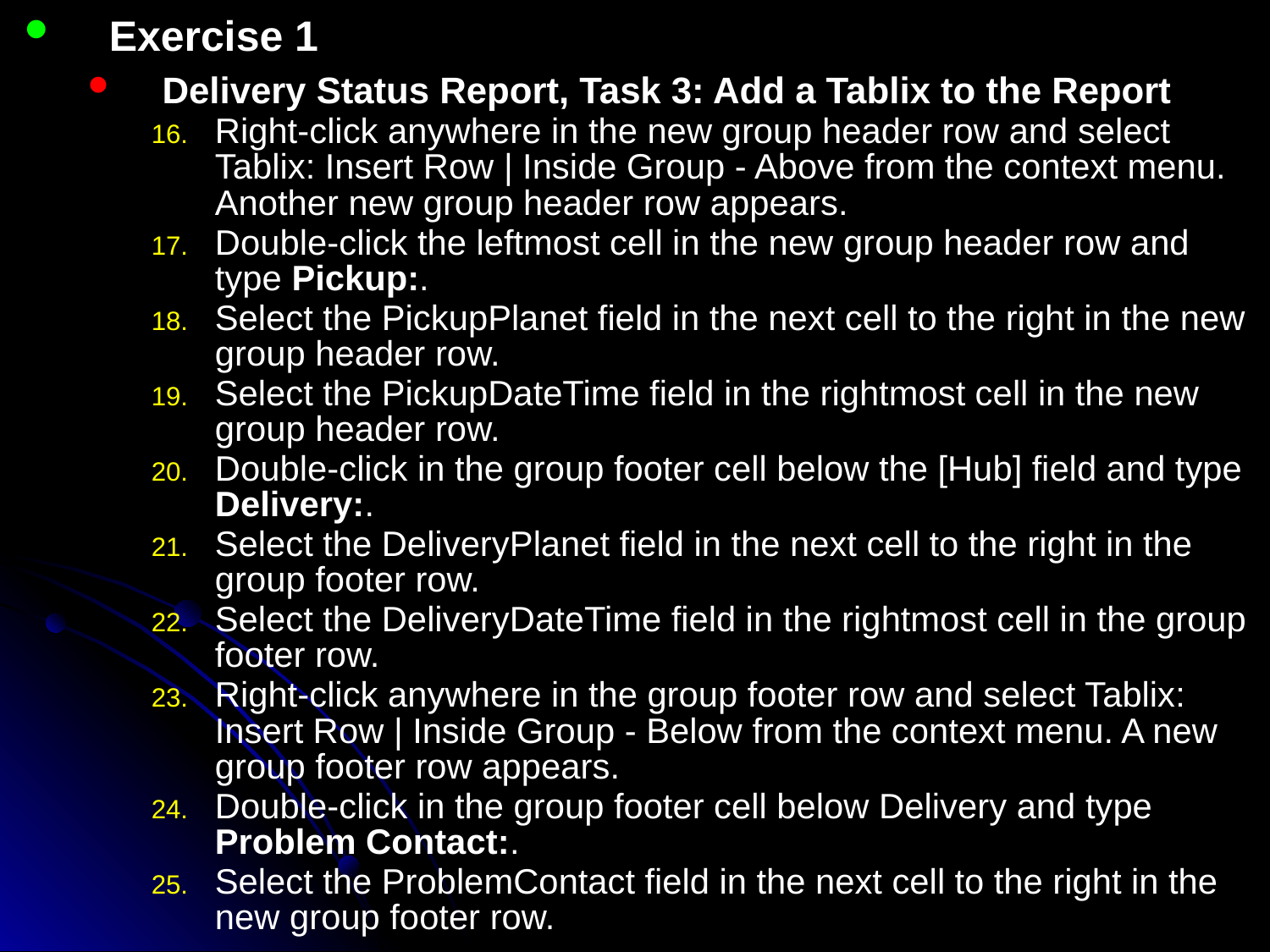

Exercise 1
Delivery Status Report, Task 3: Add a Tablix to the Report
Right-click anywhere in the new group header row and select Tablix: Insert Row | Inside Group - Above from the context menu. Another new group header row appears.
Double-click the leftmost cell in the new group header row and type Pickup:.
Select the PickupPlanet field in the next cell to the right in the new group header row.
Select the PickupDateTime field in the rightmost cell in the new group header row.
Double-click in the group footer cell below the [Hub] field and type Delivery:.
Select the DeliveryPlanet field in the next cell to the right in the group footer row.
Select the DeliveryDateTime field in the rightmost cell in the group footer row.
Right-click anywhere in the group footer row and select Tablix: Insert Row | Inside Group - Below from the context menu. A new group footer row appears.
Double-click in the group footer cell below Delivery and type Problem Contact:.
Select the ProblemContact field in the next cell to the right in the new group footer row.